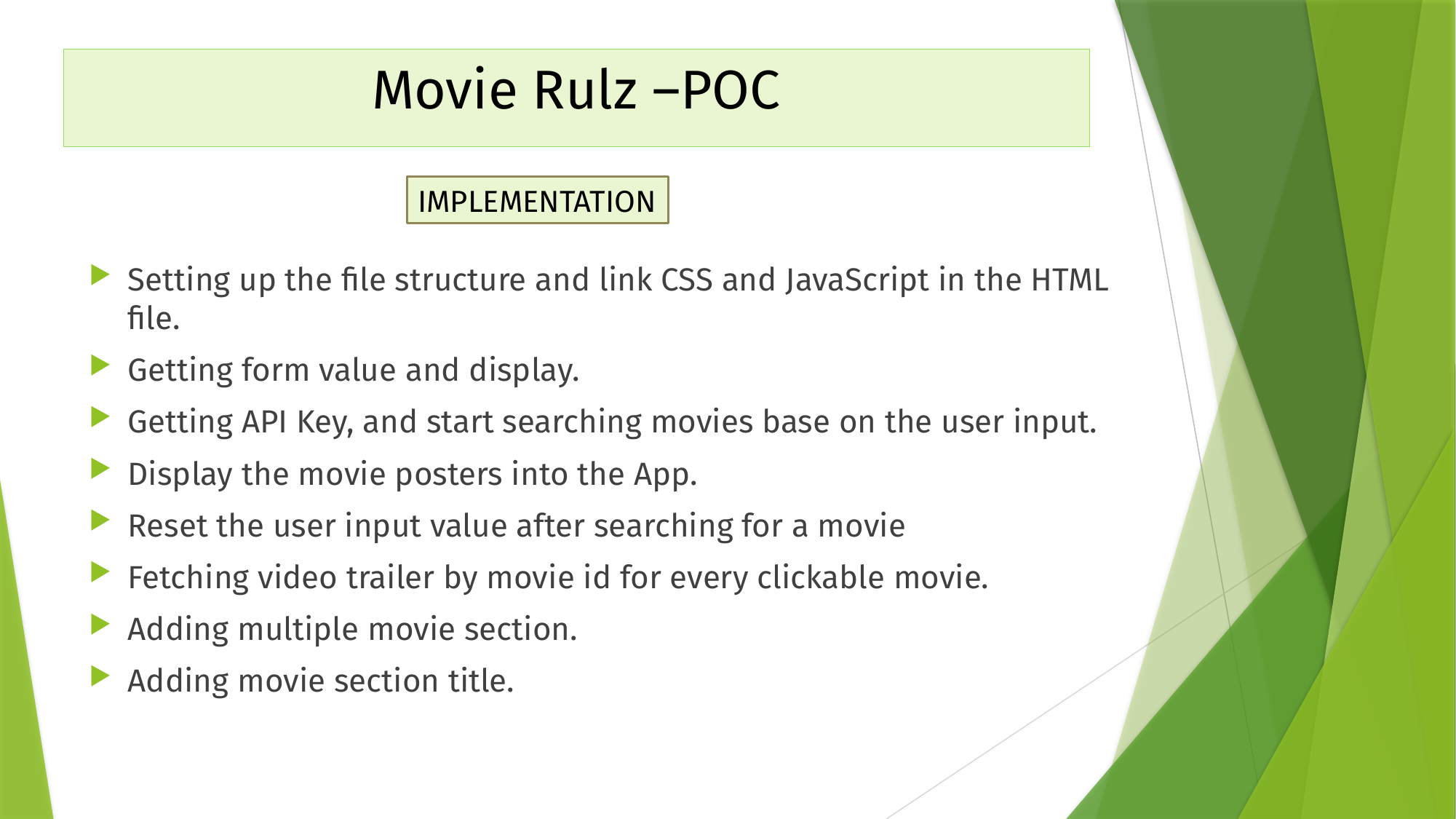

Movie Rulz –POC
IMPLEMENTATION
Setting up the file structure and link CSS and JavaScript in the HTML file.
Getting form value and display.
Getting API Key, and start searching movies base on the user input.
Display the movie posters into the App.
Reset the user input value after searching for a movie
Fetching video trailer by movie id for every clickable movie.
Adding multiple movie section.
Adding movie section title.